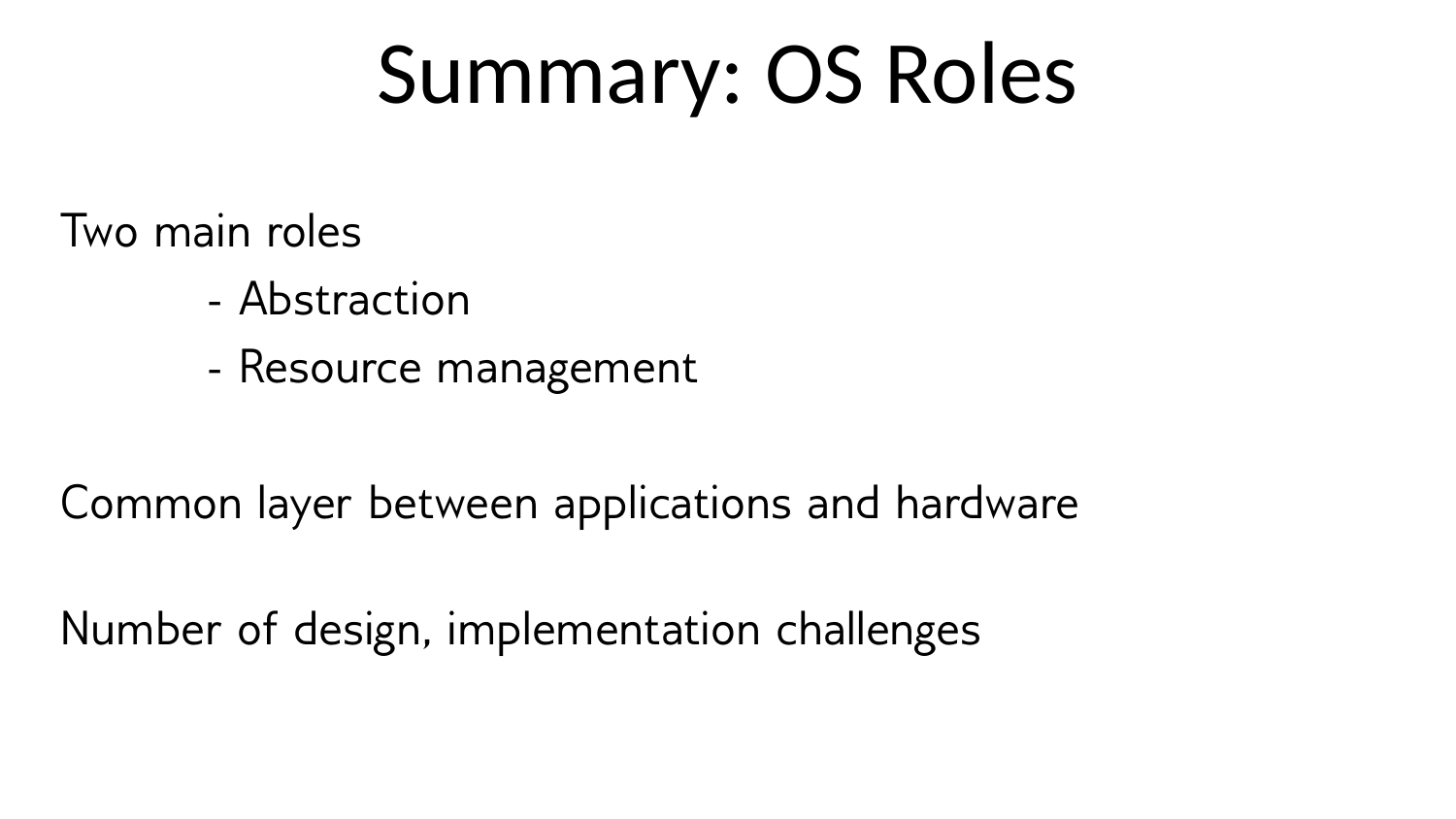

# Summary: OS Roles
Two main roles
	- Abstraction
	- Resource management

Common layer between applications and hardware
Number of design, implementation challenges